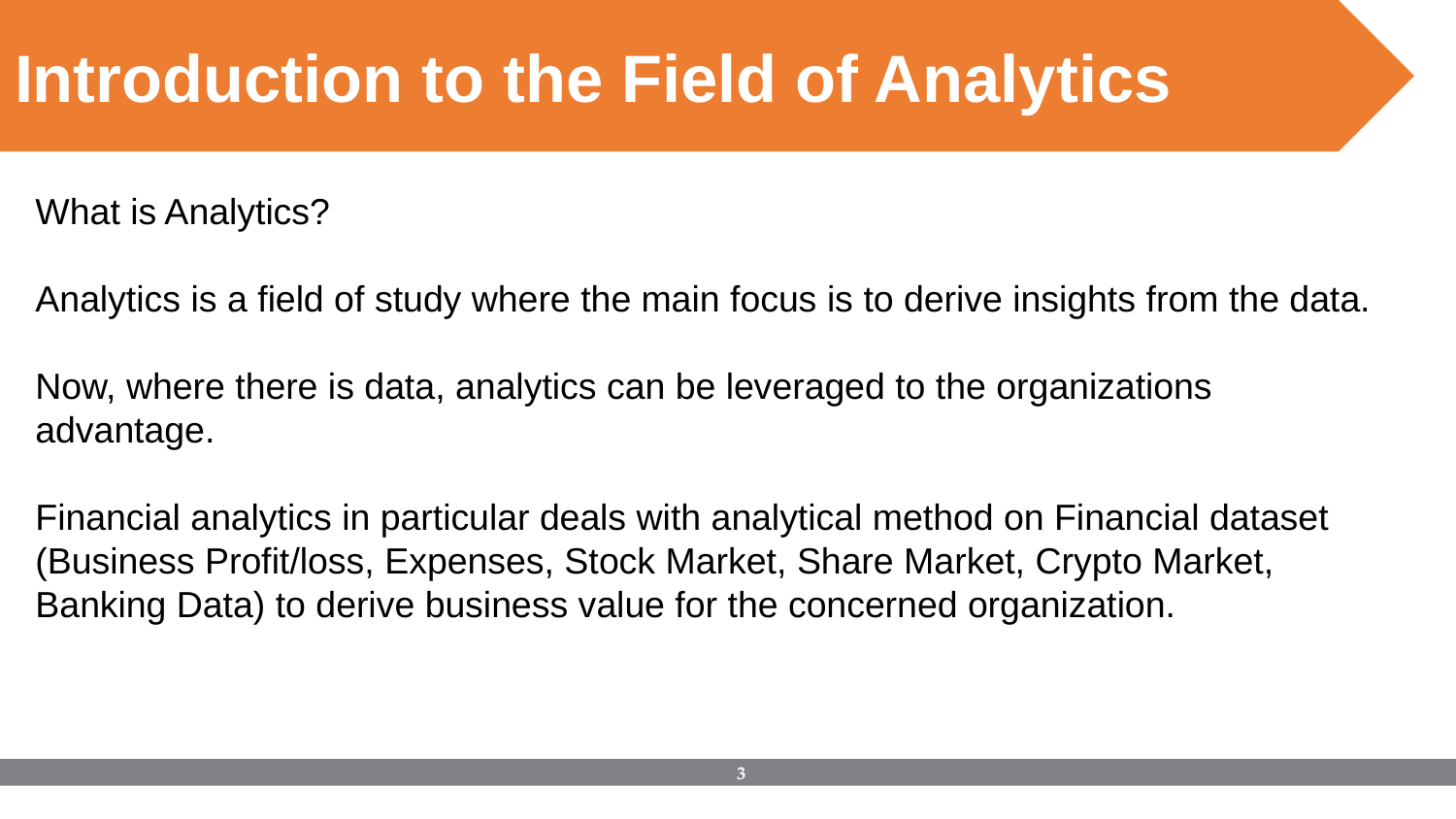

Introduction to the Field of Analytics
What is Analytics?

Analytics is a field of study where the main focus is to derive insights from the data.

Now, where there is data, analytics can be leveraged to the organizations advantage.

Financial analytics in particular deals with analytical method on Financial dataset (Business Profit/loss, Expenses, Stock Market, Share Market, Crypto Market, Banking Data) to derive business value for the concerned organization.
3